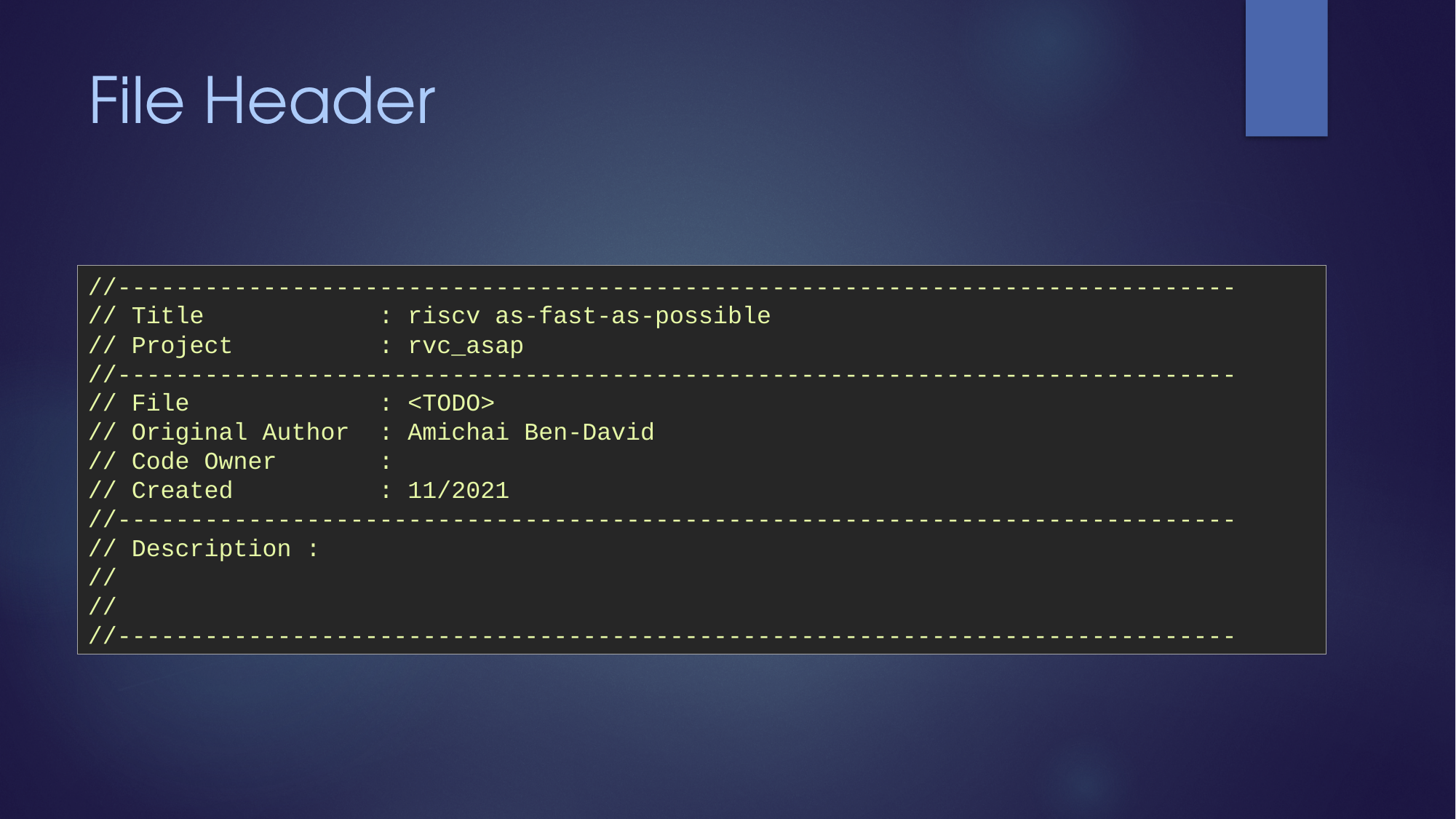

# File Header
//-----------------------------------------------------------------------------
// Title            : riscv as-fast-as-possible
// Project          : rvc_asap
//-----------------------------------------------------------------------------
// File             : <TODO>
// Original Author  : Amichai Ben-David
// Code Owner       :
// Created          : 11/2021
//-----------------------------------------------------------------------------
// Description :
//
//
//-----------------------------------------------------------------------------